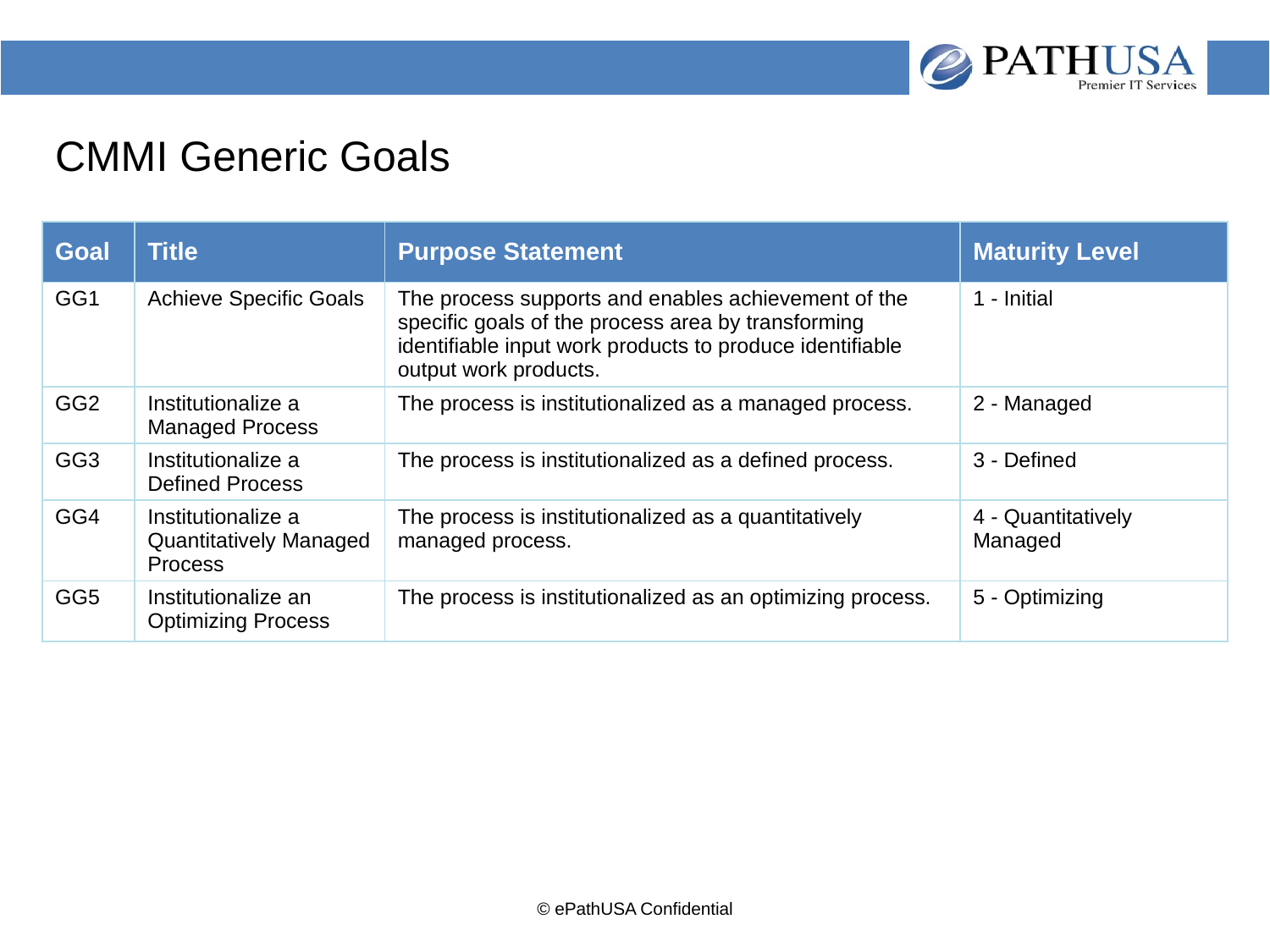

# CMMI Generic Goals
| Goal | Title | Purpose Statement | Maturity Level |
| --- | --- | --- | --- |
| GG1 | Achieve Specific Goals | The process supports and enables achievement of the specific goals of the process area by transforming identifiable input work products to produce identifiable output work products. | 1 - Initial |
| GG2 | Institutionalize a Managed Process | The process is institutionalized as a managed process. | 2 - Managed |
| GG3 | Institutionalize a Defined Process | The process is institutionalized as a defined process. | 3 - Defined |
| GG4 | Institutionalize a Quantitatively Managed Process | The process is institutionalized as a quantitatively managed process. | 4 - Quantitatively Managed |
| GG5 | Institutionalize an Optimizing Process | The process is institutionalized as an optimizing process. | 5 - Optimizing |
© ePathUSA Confidential